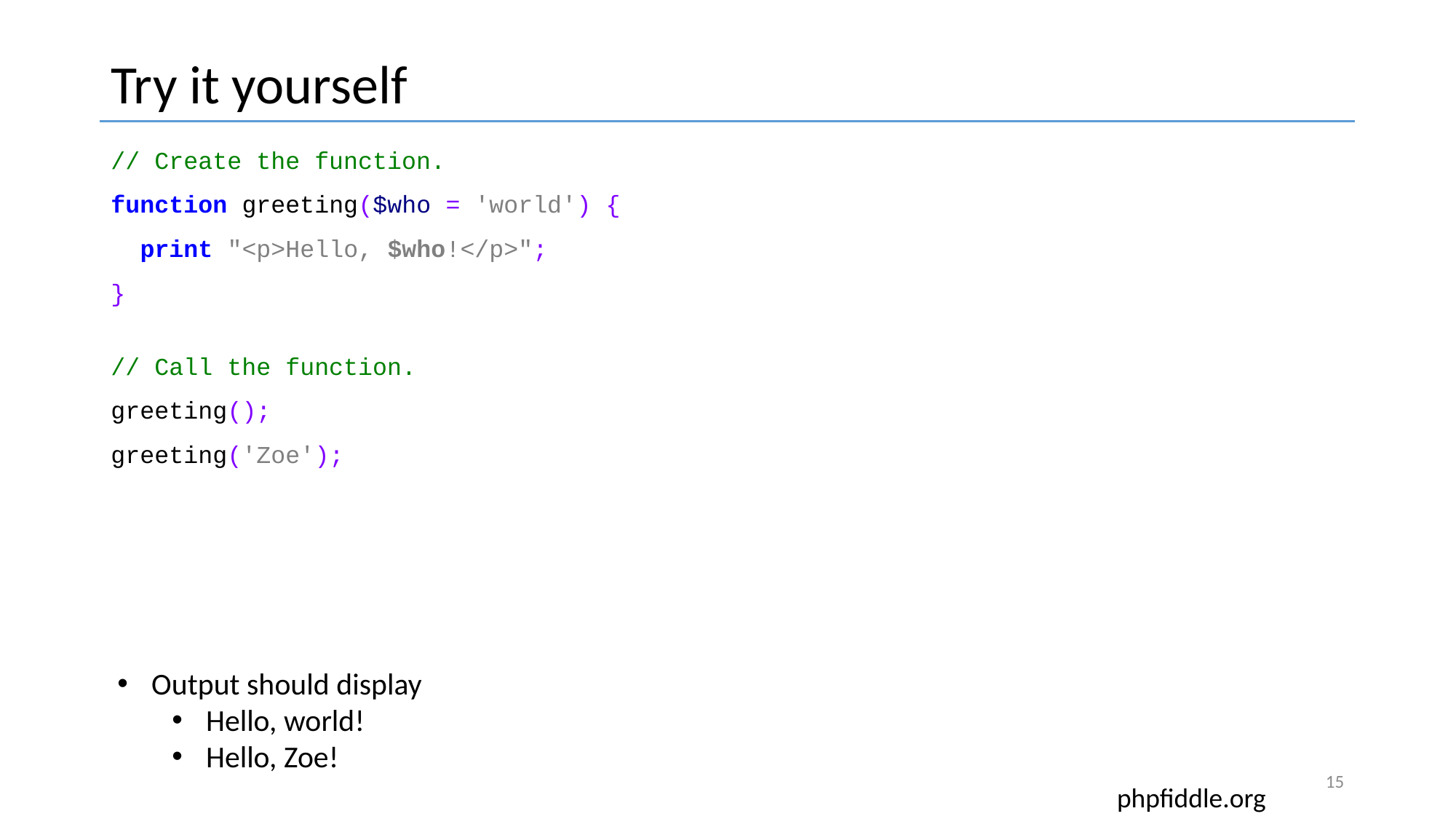

# Try it yourself
// Create the function.
function greeting($who = 'world') {
  print "<p>Hello, $who!</p>";
}

// Call the function.
greeting();
greeting('Zoe');
Output should display
Hello, world!
Hello, Zoe!
15
phpfiddle.org